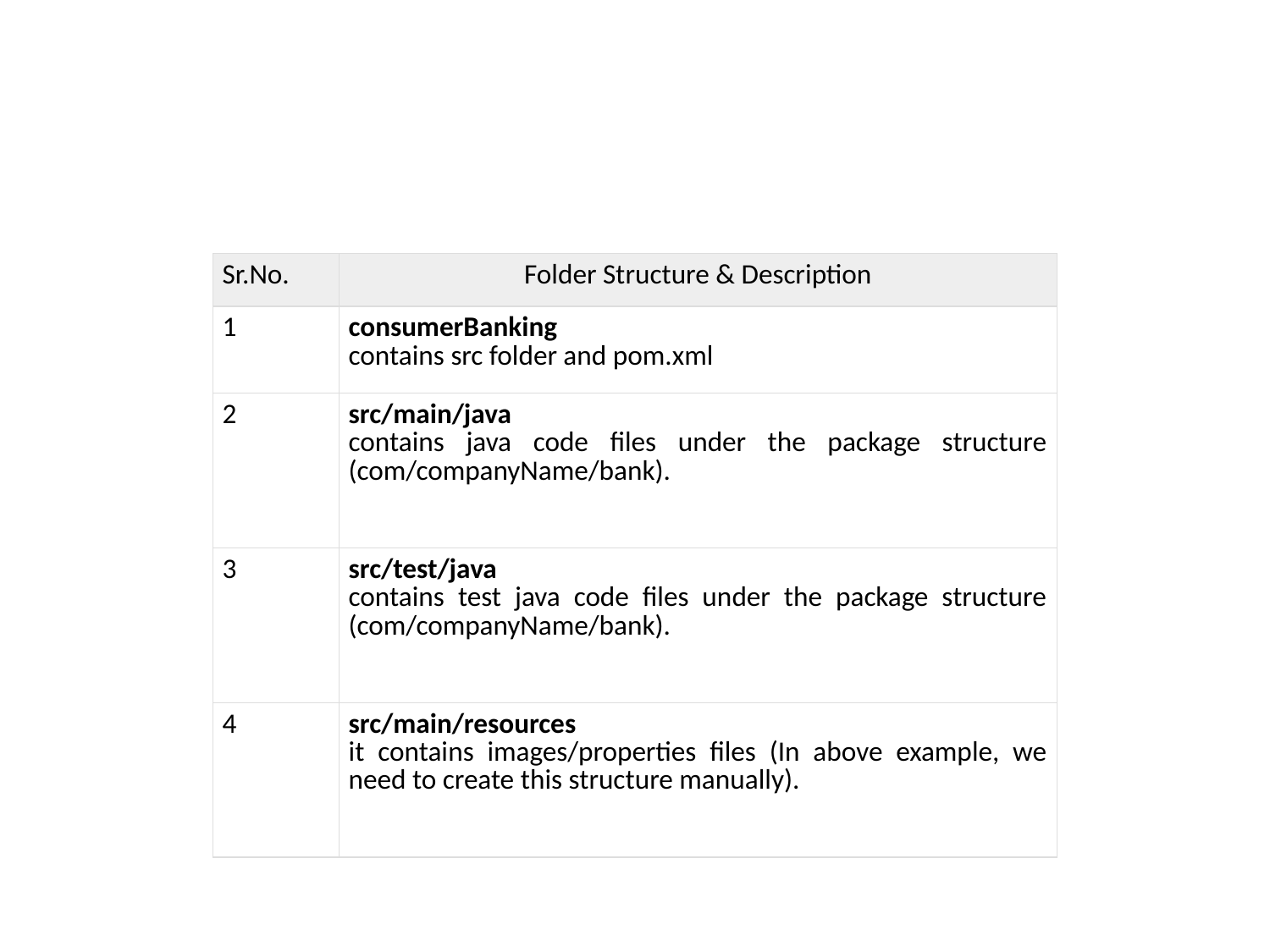

#
| Sr.No. | Folder Structure & Description |
| --- | --- |
| 1 | consumerBanking contains src folder and pom.xml |
| 2 | src/main/java contains java code files under the package structure (com/companyName/bank). |
| 3 | src/test/java contains test java code files under the package structure (com/companyName/bank). |
| 4 | src/main/resources it contains images/properties files (In above example, we need to create this structure manually). |